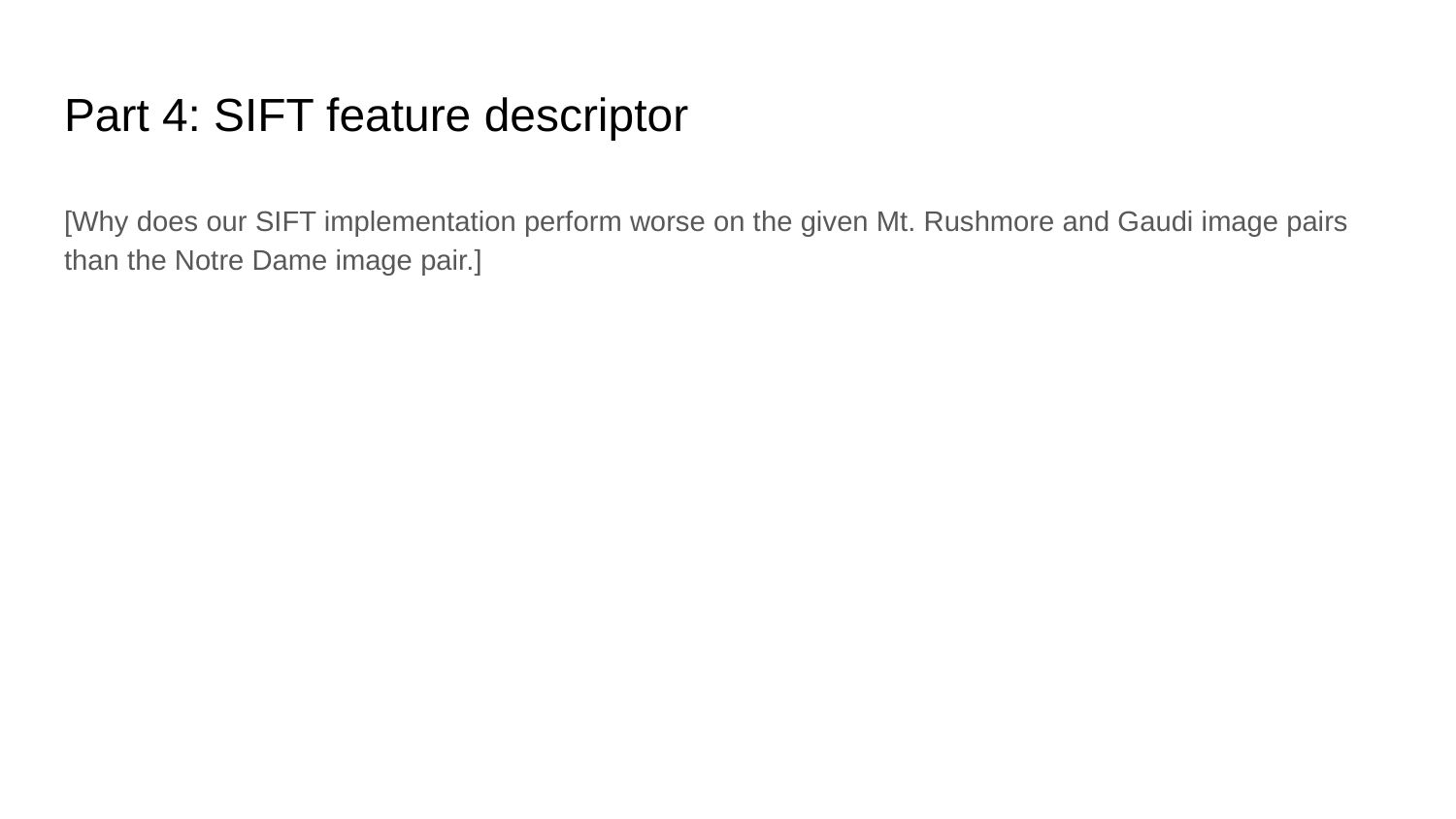

# Part 4: SIFT feature descriptor
[Why does our SIFT implementation perform worse on the given Mt. Rushmore and Gaudi image pairs than the Notre Dame image pair.]